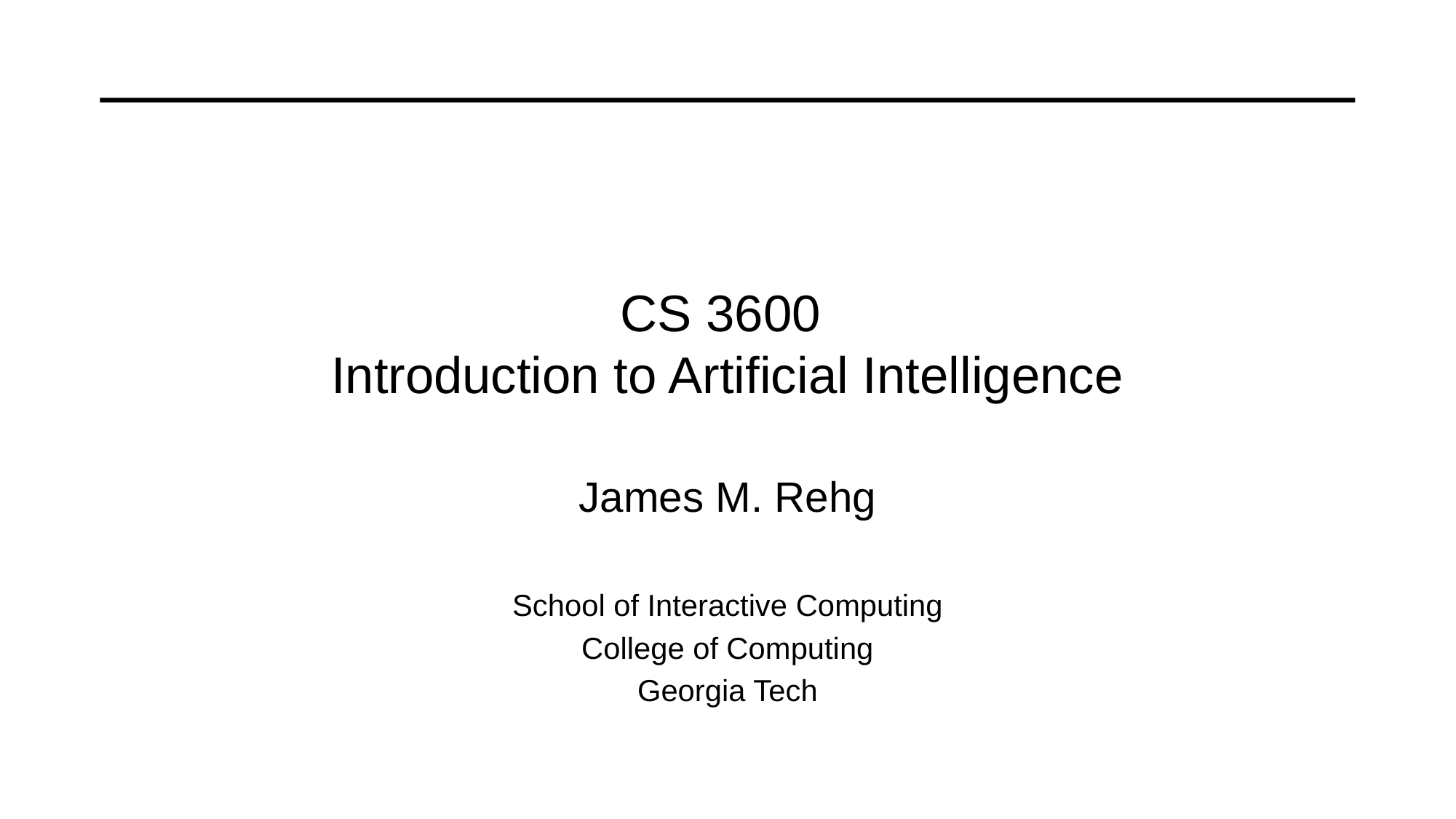

# CS 3600 Introduction to Artificial Intelligence
James M. Rehg

School of Interactive Computing
College of Computing
Georgia Tech